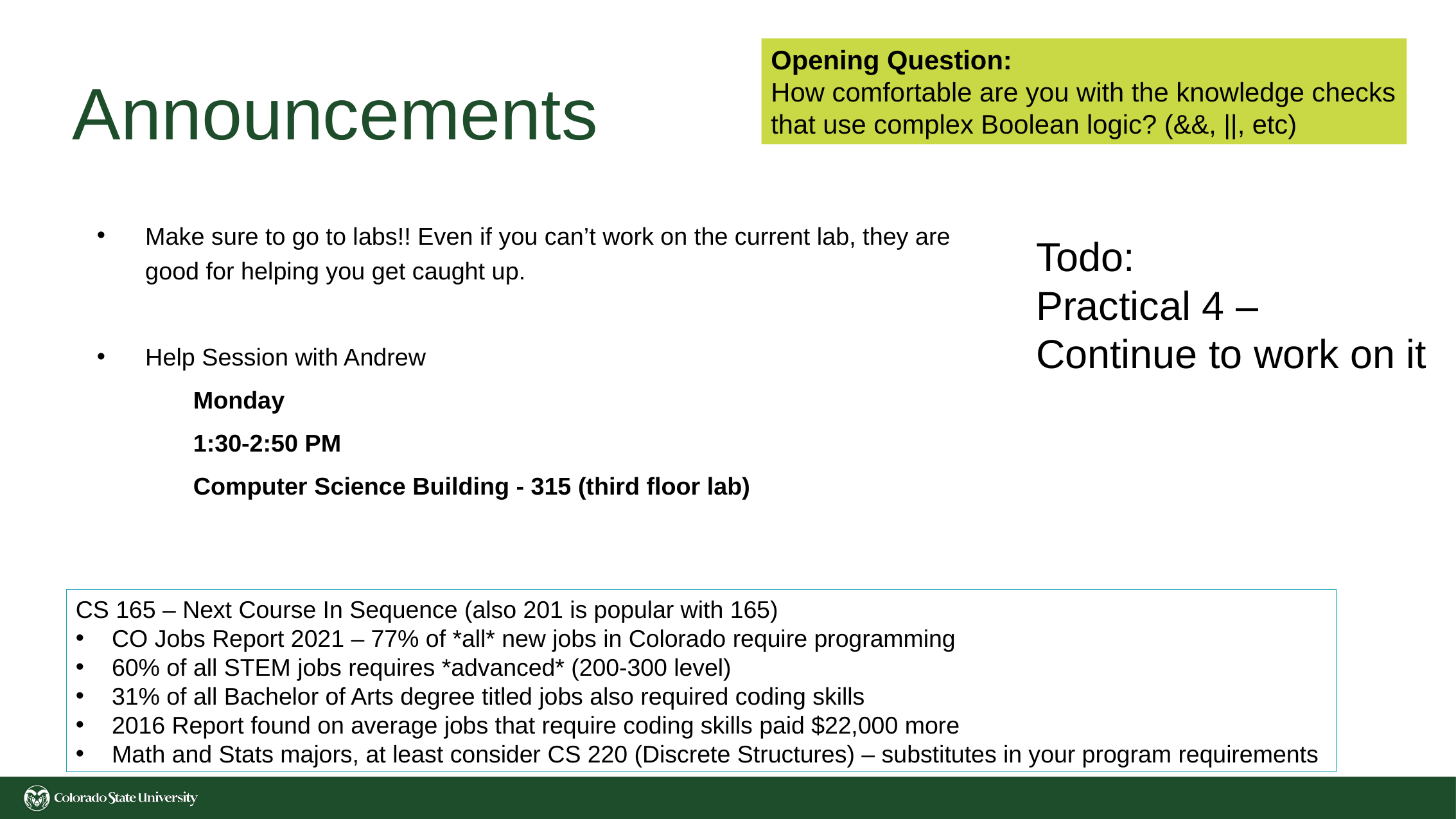

Opening Question:
How comfortable are you with the knowledge checks that use complex Boolean logic? (&&, ||, etc)
# Announcements

Make sure to go to labs!! Even if you can’t work on the current lab, they are good for helping you get caught up.

Help Session with Andrew
	Monday
	1:30-2:50 PM
	Computer Science Building - 315 (third floor lab)
Todo:
Practical 4 – Continue to work on it
CS 165 – Next Course In Sequence (also 201 is popular with 165)
CO Jobs Report 2021 – 77% of *all* new jobs in Colorado require programming
60% of all STEM jobs requires *advanced* (200-300 level)
31% of all Bachelor of Arts degree titled jobs also required coding skills
2016 Report found on average jobs that require coding skills paid $22,000 more
Math and Stats majors, at least consider CS 220 (Discrete Structures) – substitutes in your program requirements